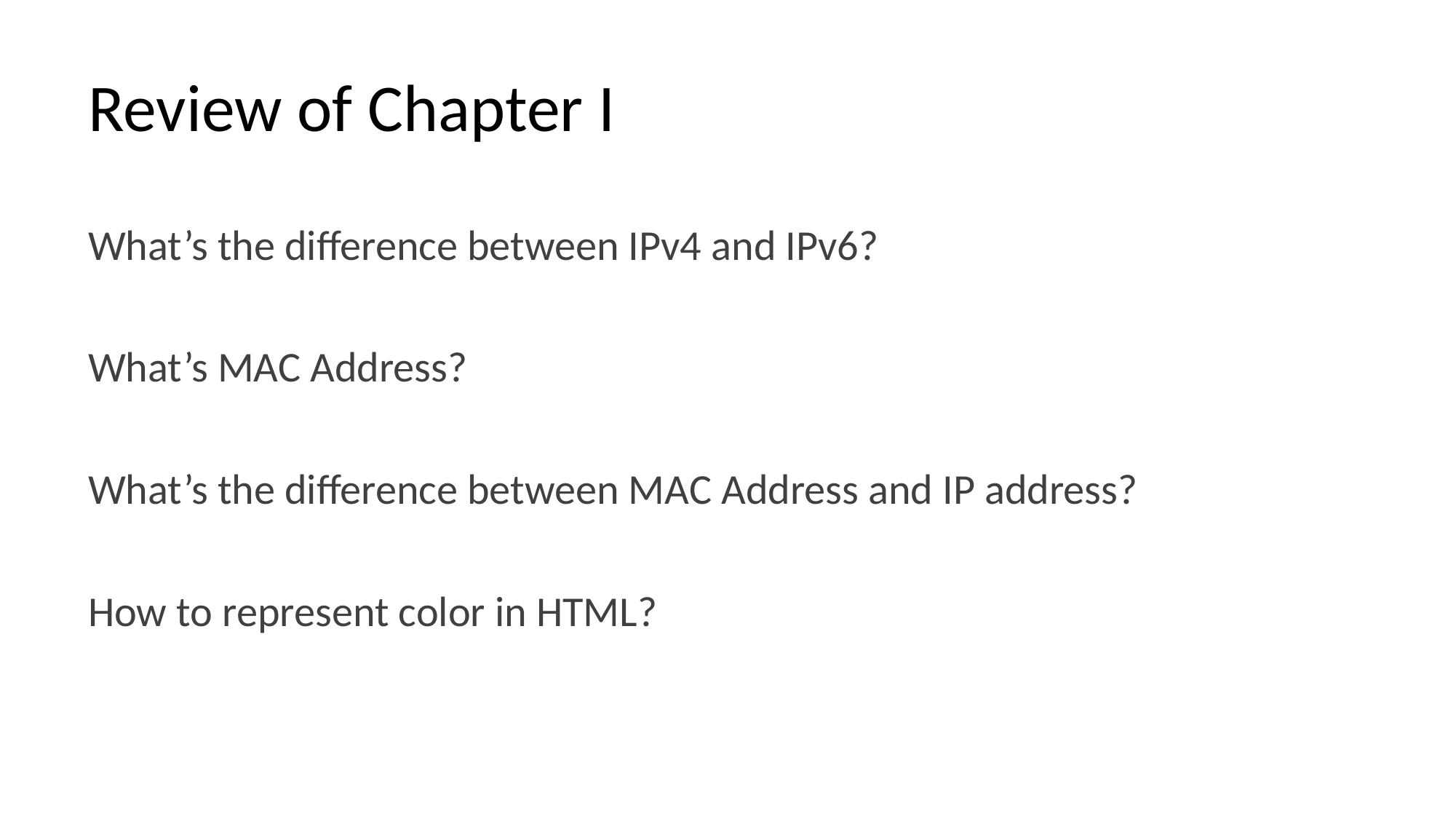

# Review of Chapter I
What’s the difference between IPv4 and IPv6?

What’s MAC Address?

What’s the difference between MAC Address and IP address?

How to represent color in HTML?